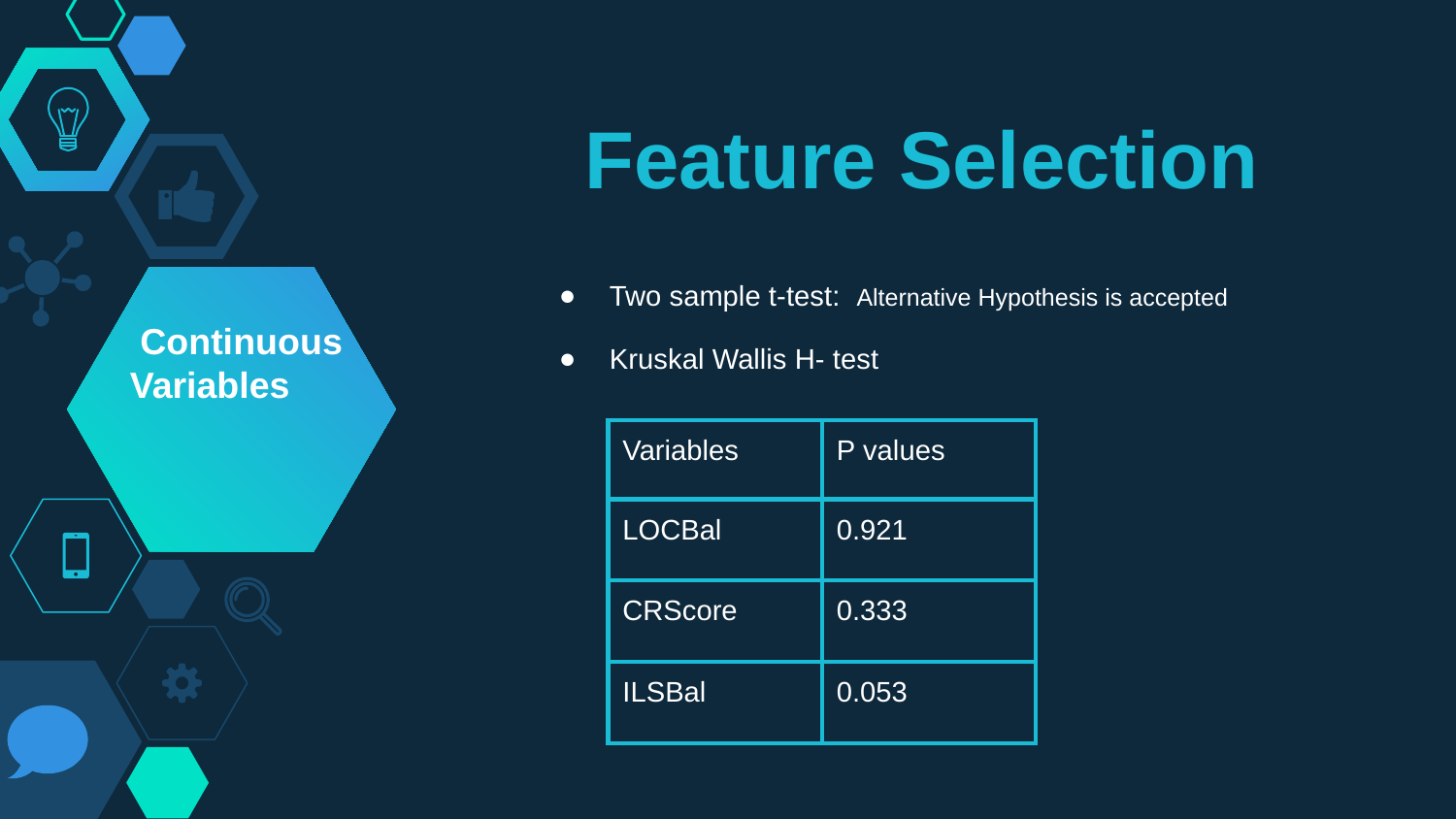

# Feature Selection

Two sample t-test:  Alternative Hypothesis is accepted

Kruskal Wallis H- test
 Continuous Variables
| Variables | P values |
| --- | --- |
| LOCBal | 0.921 |
| CRScore | 0.333 |
| ILSBal | 0.053 |